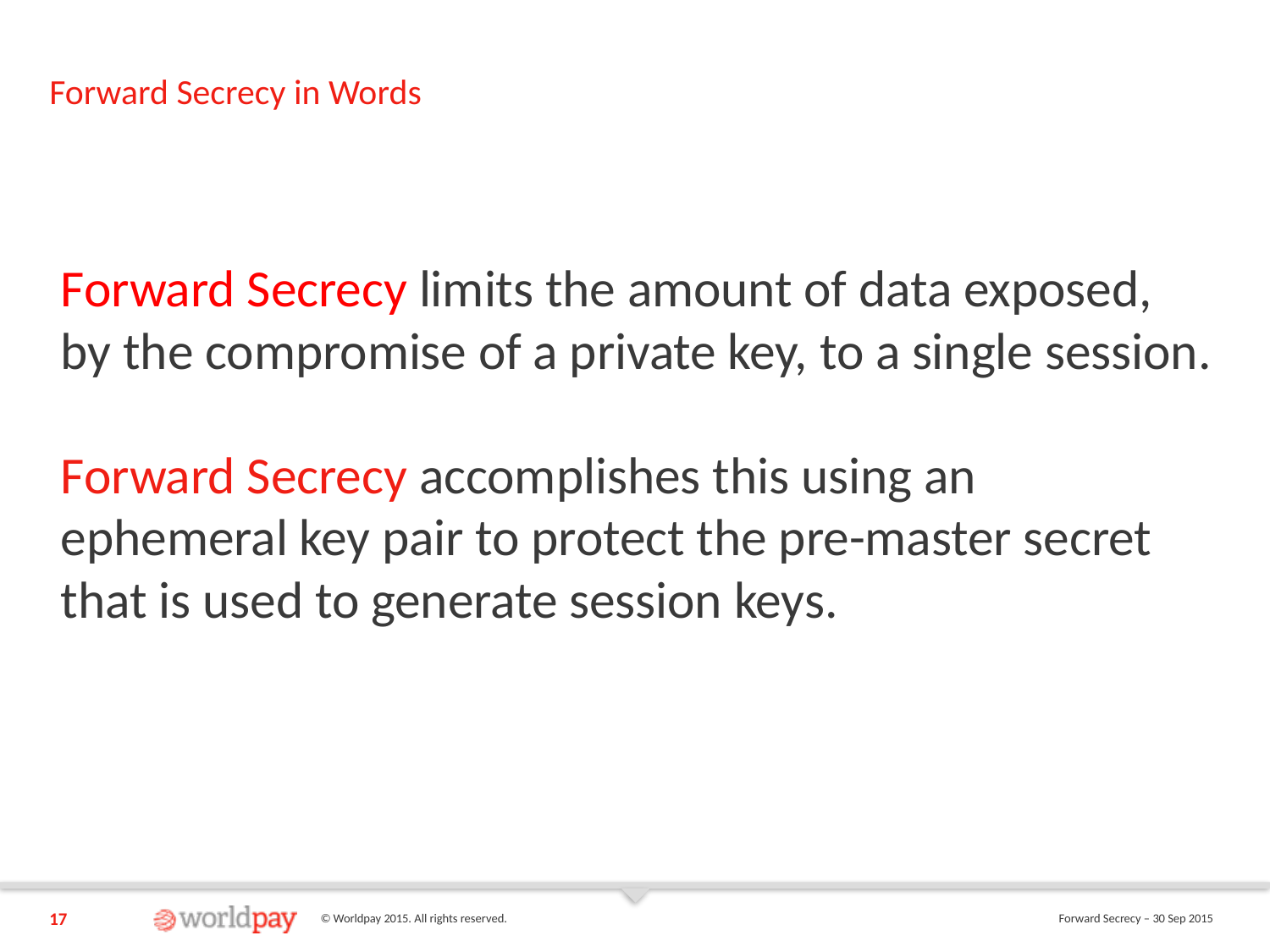

# Forward Secrecy in Words
Forward Secrecy limits the amount of data exposed, by the compromise of a private key, to a single session.

Forward Secrecy accomplishes this using an ephemeral key pair to protect the pre-master secret that is used to generate session keys.

17